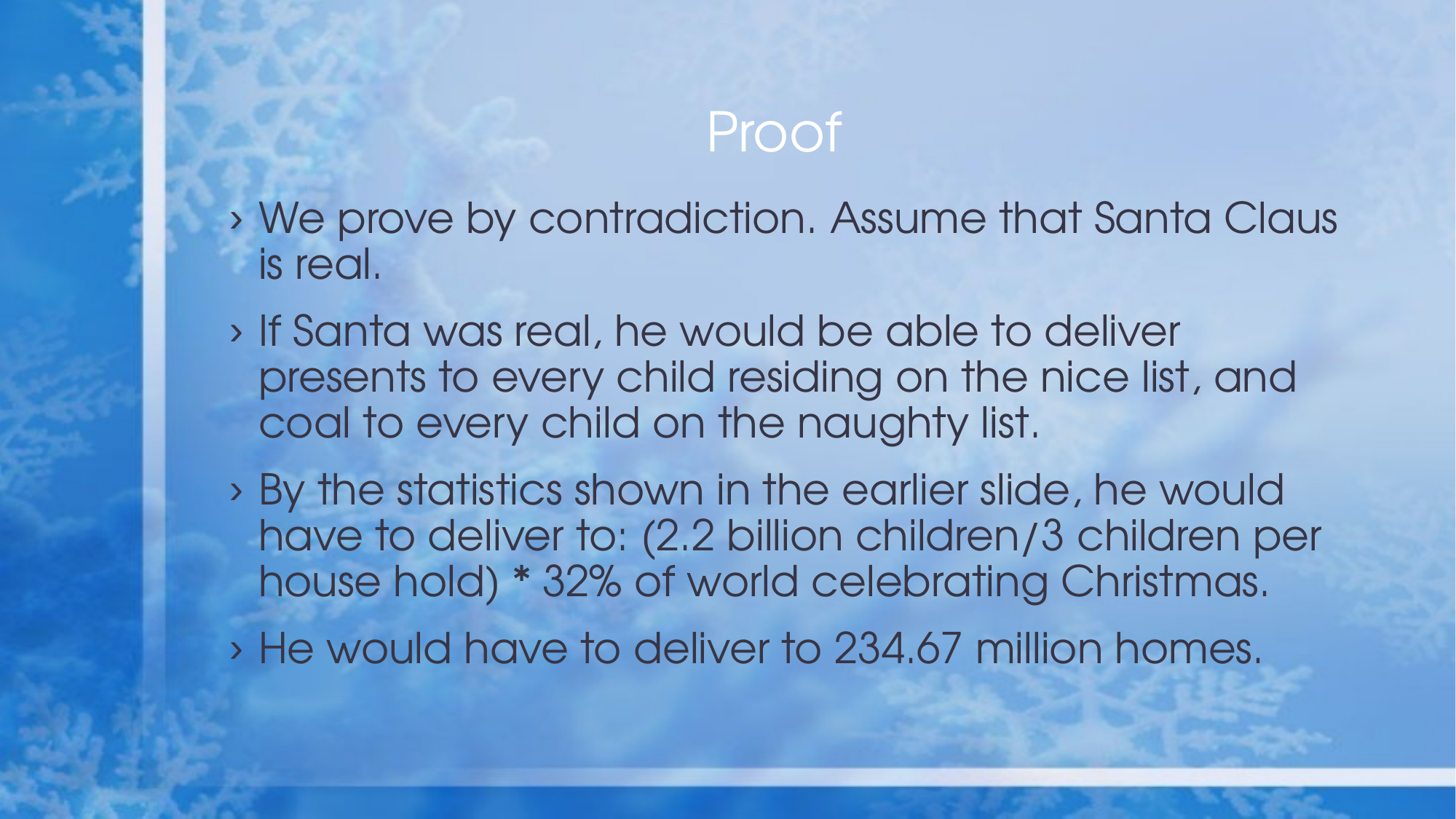

# Proof
We prove by contradiction. Assume that Santa Claus is real.
If Santa was real, he would be able to deliver presents to every child residing on the nice list, and coal to every child on the naughty list.
By the statistics shown in the earlier slide, he would have to deliver to: (2.2 billion children/3 children per house hold) * 32% of world celebrating Christmas.
He would have to deliver to 234.67 million homes.